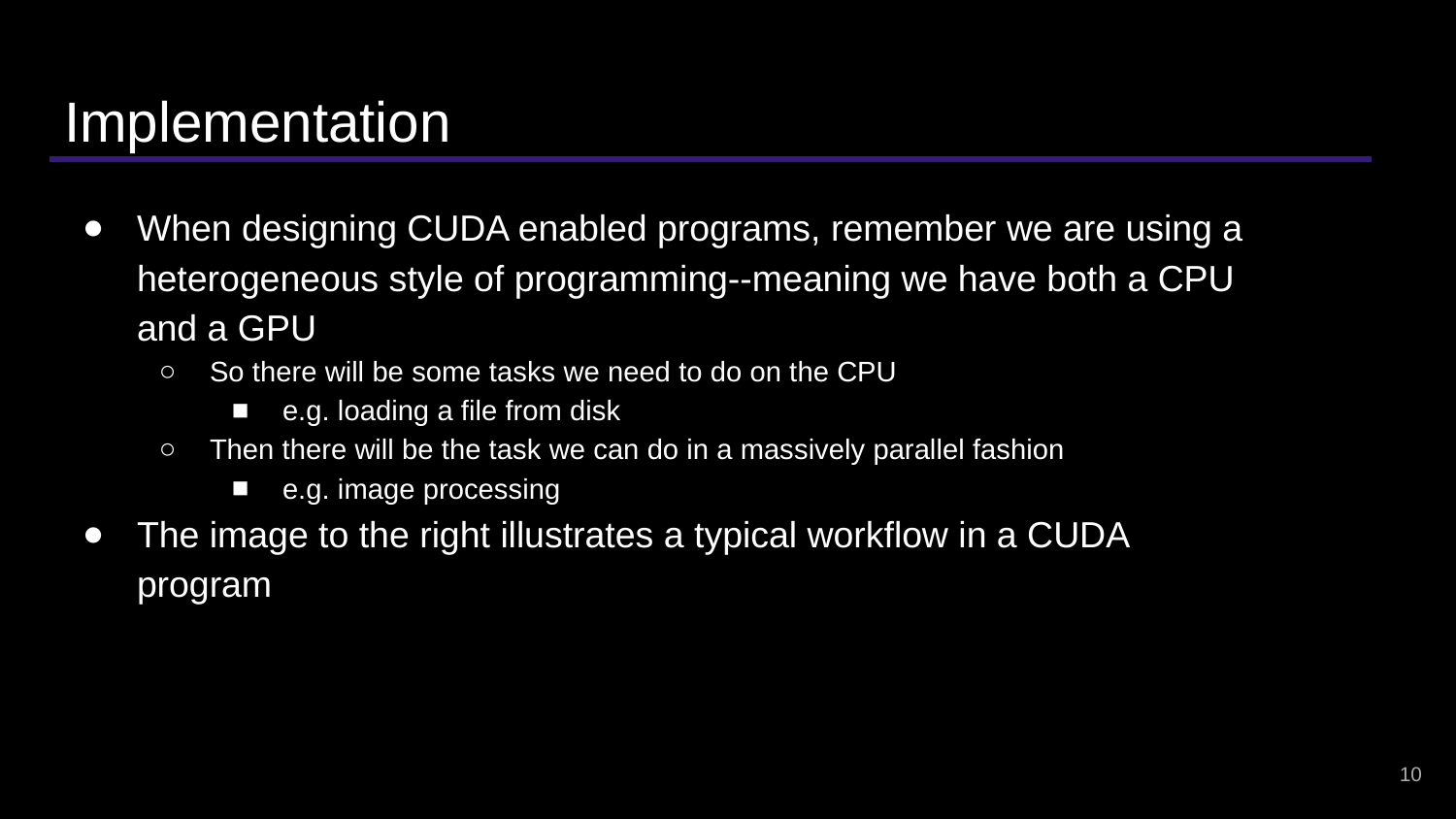

# Implementation
When designing CUDA enabled programs, remember we are using a heterogeneous style of programming--meaning we have both a CPU and a GPU
So there will be some tasks we need to do on the CPU
e.g. loading a file from disk
Then there will be the task we can do in a massively parallel fashion
e.g. image processing
The image to the right illustrates a typical workflow in a CUDA program
10